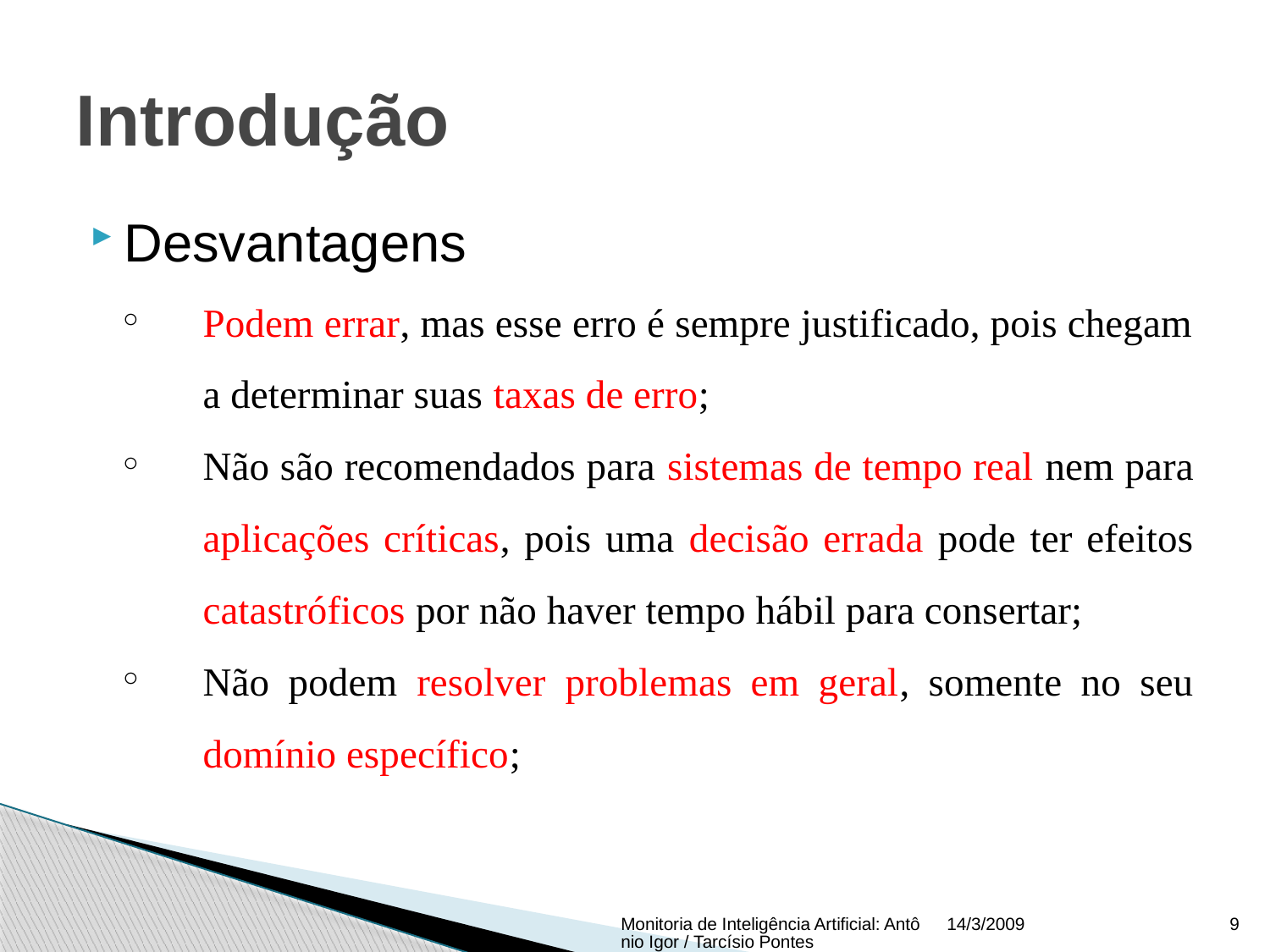

# Introdução
Desvantagens
Podem errar, mas esse erro é sempre justificado, pois chegam a determinar suas taxas de erro;
Não são recomendados para sistemas de tempo real nem para aplicações críticas, pois uma decisão errada pode ter efeitos catastróficos por não haver tempo hábil para consertar;
Não podem resolver problemas em geral, somente no seu domínio específico;
Monitoria de Inteligência Artificial: Antônio Igor / Tarcísio Pontes
14/3/2009
9